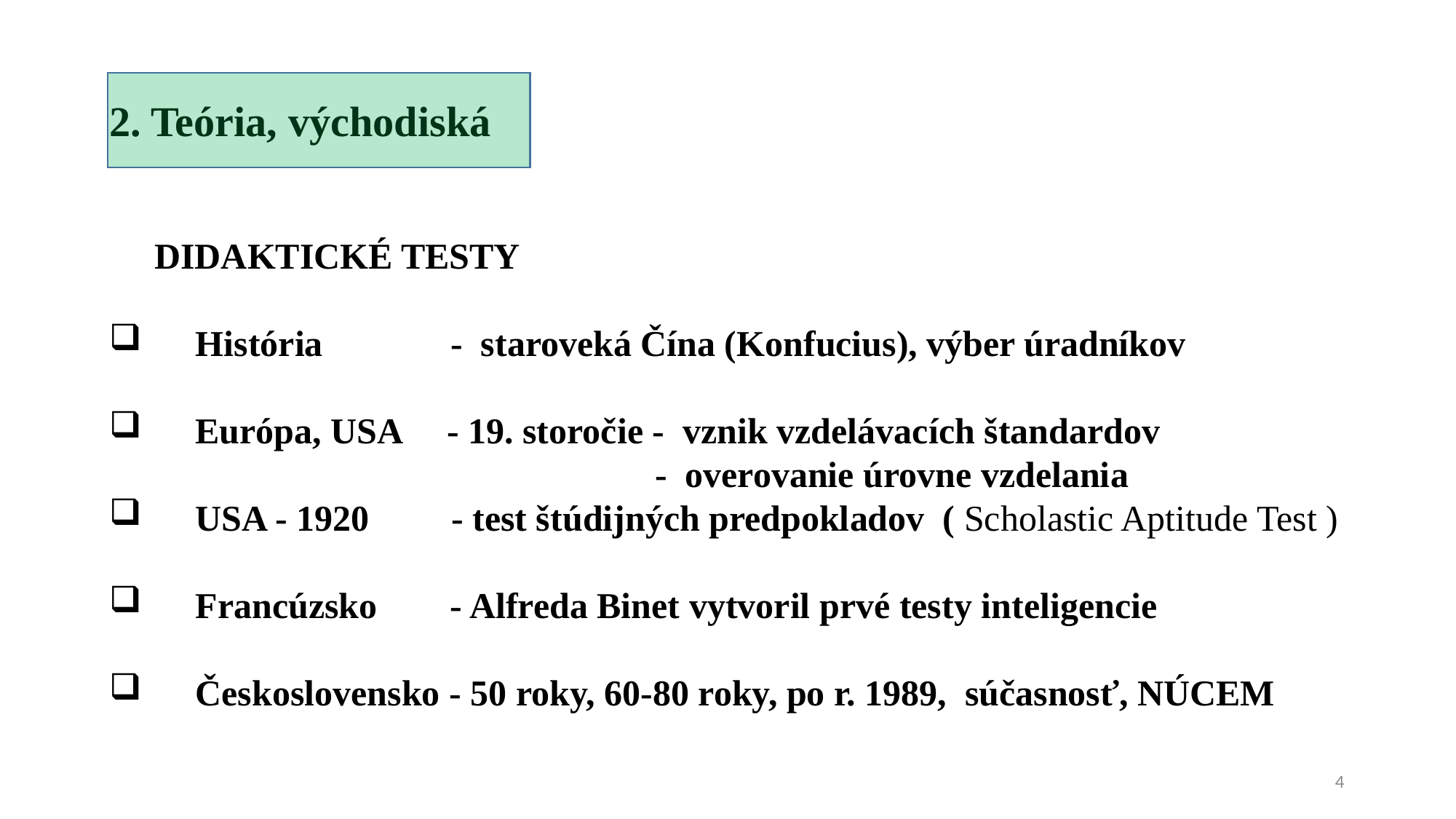

2. Teória, východiská

     DIDAKTICKÉ TESTY

     História              -  staroveká Čína (Konfucius), výber úradníkov

     Európa, USA     - 19. storočie -  vznik vzdelávacích štandardov
                                                            -  overovanie úrovne vzdelania
     USA - 1920         - test štúdijných predpokladov  ( Scholastic Aptitude Test )

     Francúzsko        - Alfreda Binet vytvoril prvé testy inteligencie

     Československo - 50 roky, 60-80 roky, po r. 1989,  súčasnosť, NÚCEM

4